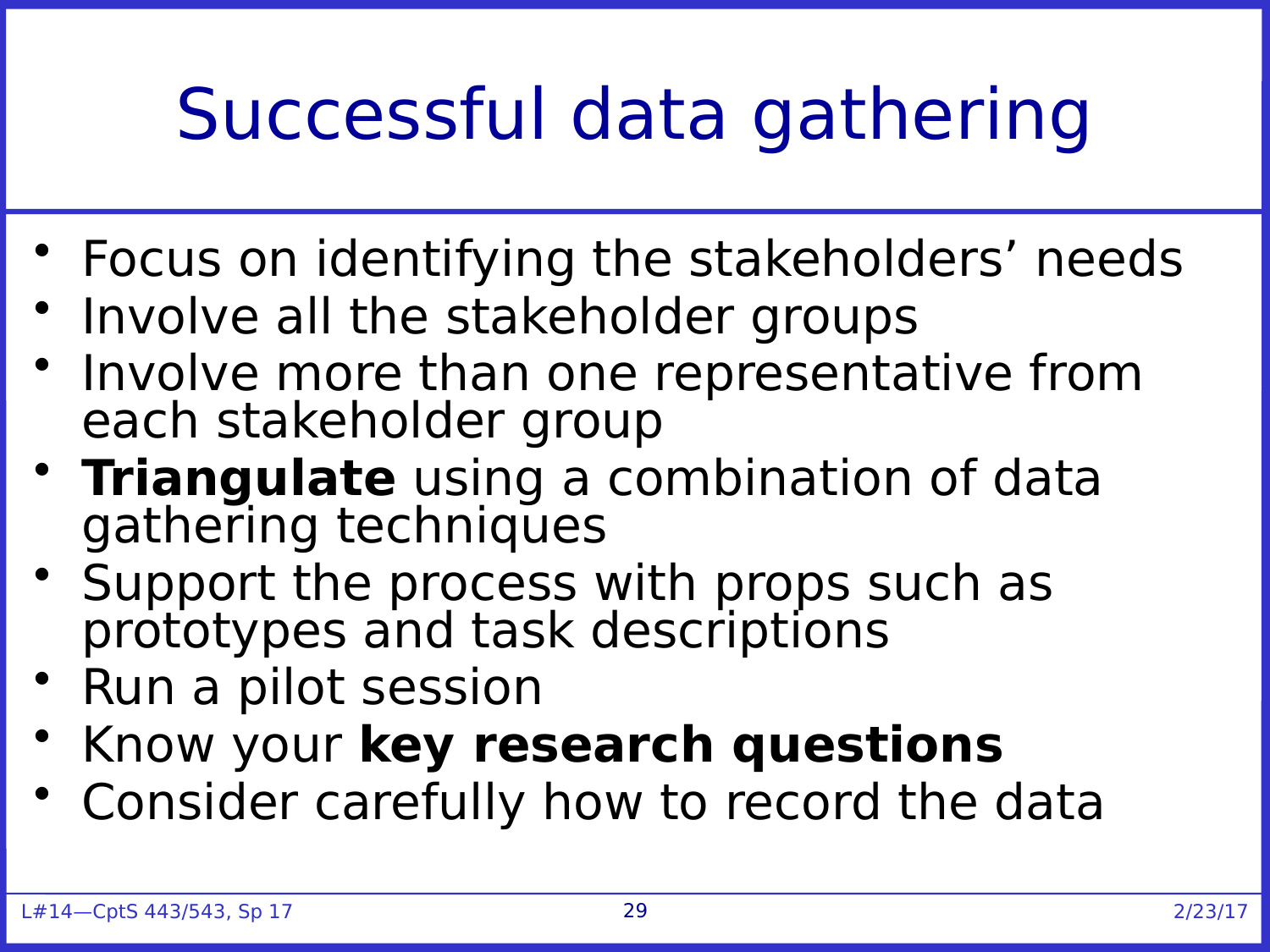

# Successful data gathering
Focus on identifying the stakeholders’ needs
Involve all the stakeholder groups
Involve more than one representative from each stakeholder group
Triangulate using a combination of data gathering techniques
Support the process with props such as prototypes and task descriptions
Run a pilot session
Know your key research questions
Consider carefully how to record the data
29